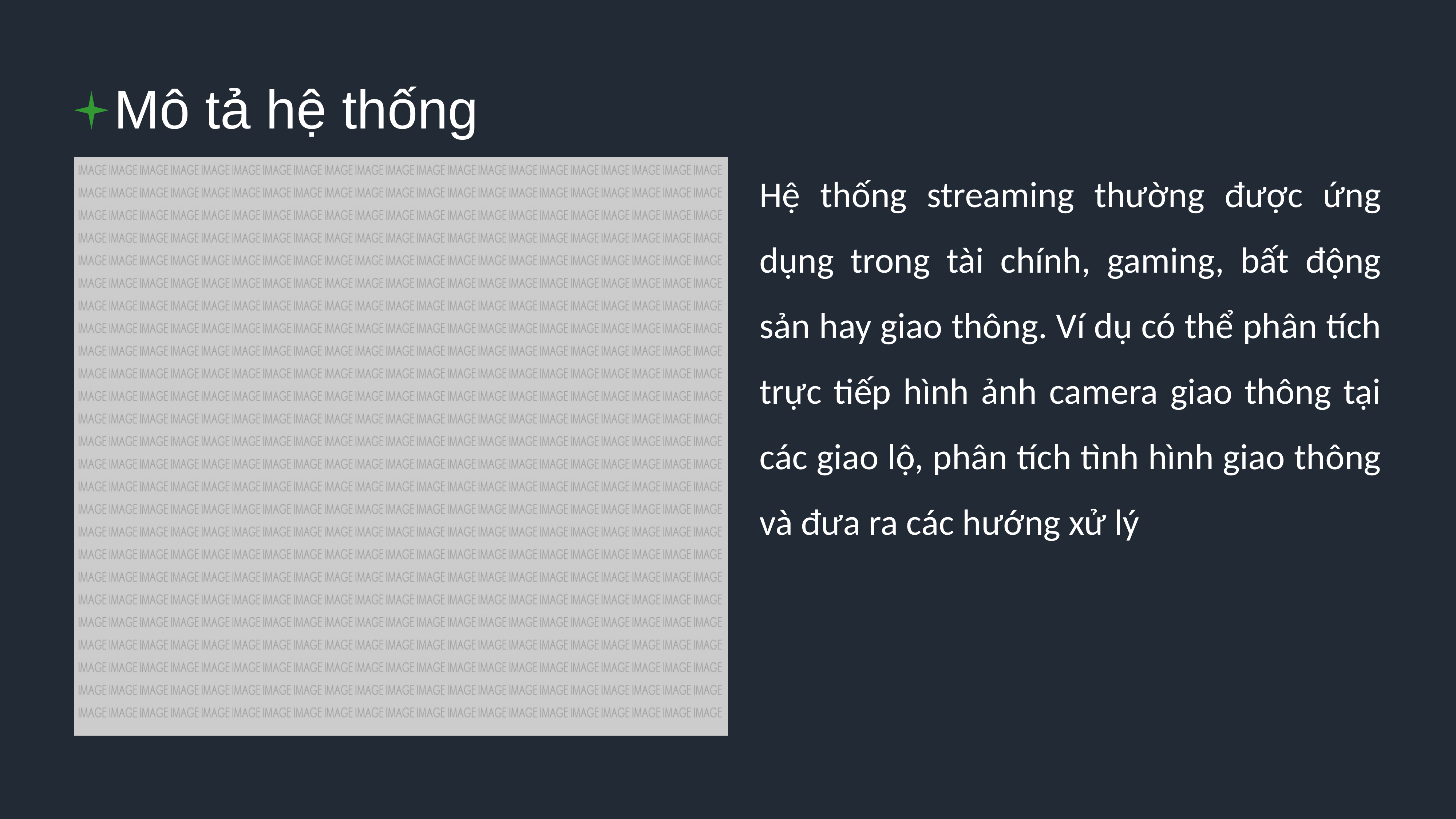

Mô tả hệ thống

Hệ thống streaming thường được ứng dụng trong tài chính, gaming, bất động sản hay giao thông. Ví dụ có thể phân tích trực tiếp hình ảnh camera giao thông tại các giao lộ, phân tích tình hình giao thông và đưa ra các hướng xử lý